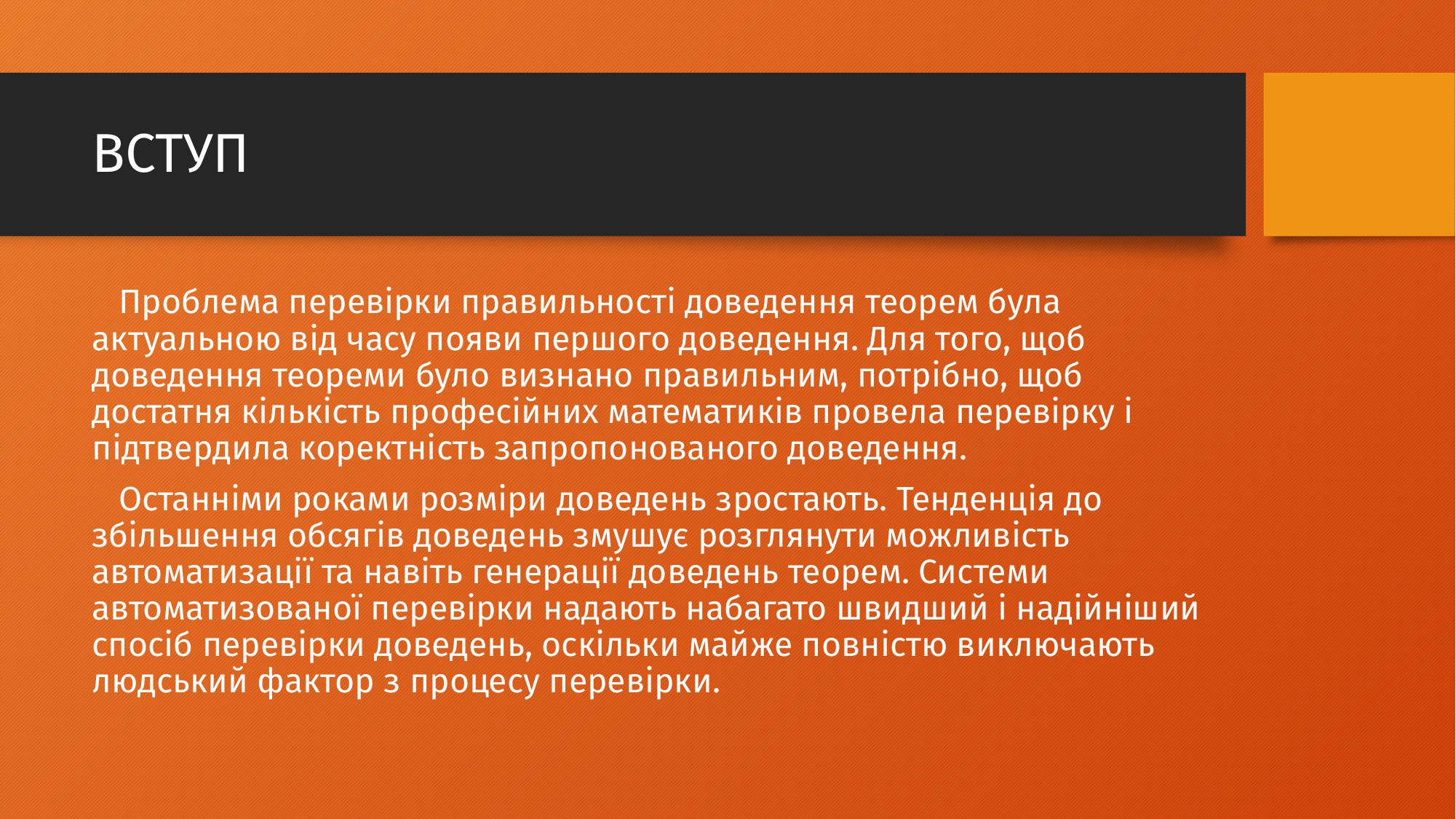

# ВСТУП
   Проблема перевірки правильності доведення теорем була актуальною від часу появи першого доведення. Для того, щоб доведення теореми було визнано правильним, потрібно, щоб достатня кількість професійних математиків провела перевірку і підтвердила коректність запропонованого доведення.
   Останніми роками розміри доведень зростають. Тенденція до збільшення обсягів доведень змушує розглянути можливість автоматизації та навіть генерації доведень теорем. Системи автоматизованої перевірки надають набагато швидший і надійніший спосіб перевірки доведень, оскільки майже повністю виключають людський фактор з процесу перевірки.